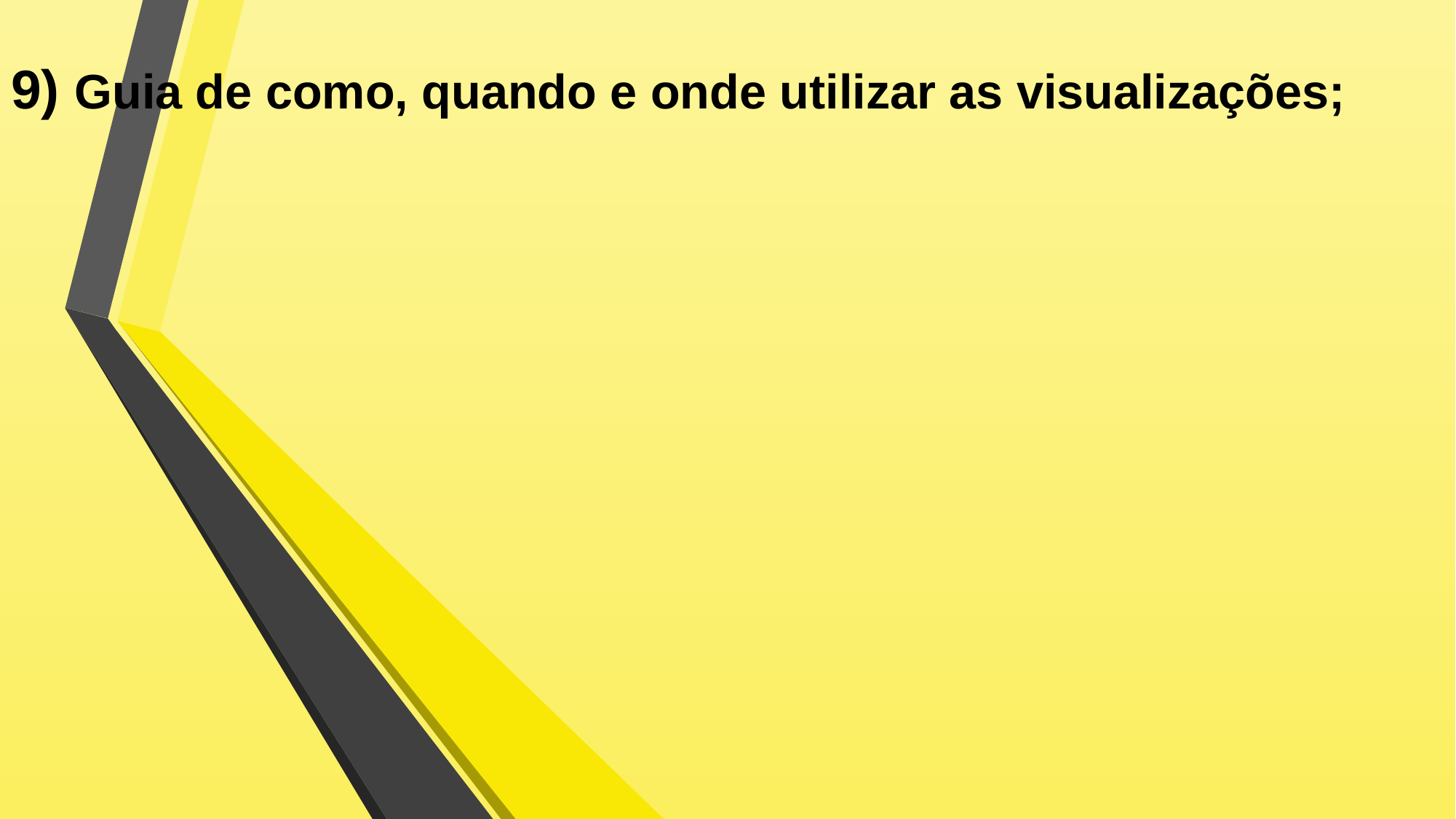

# 9) Guia de como, quando e onde utilizar as visualizações;